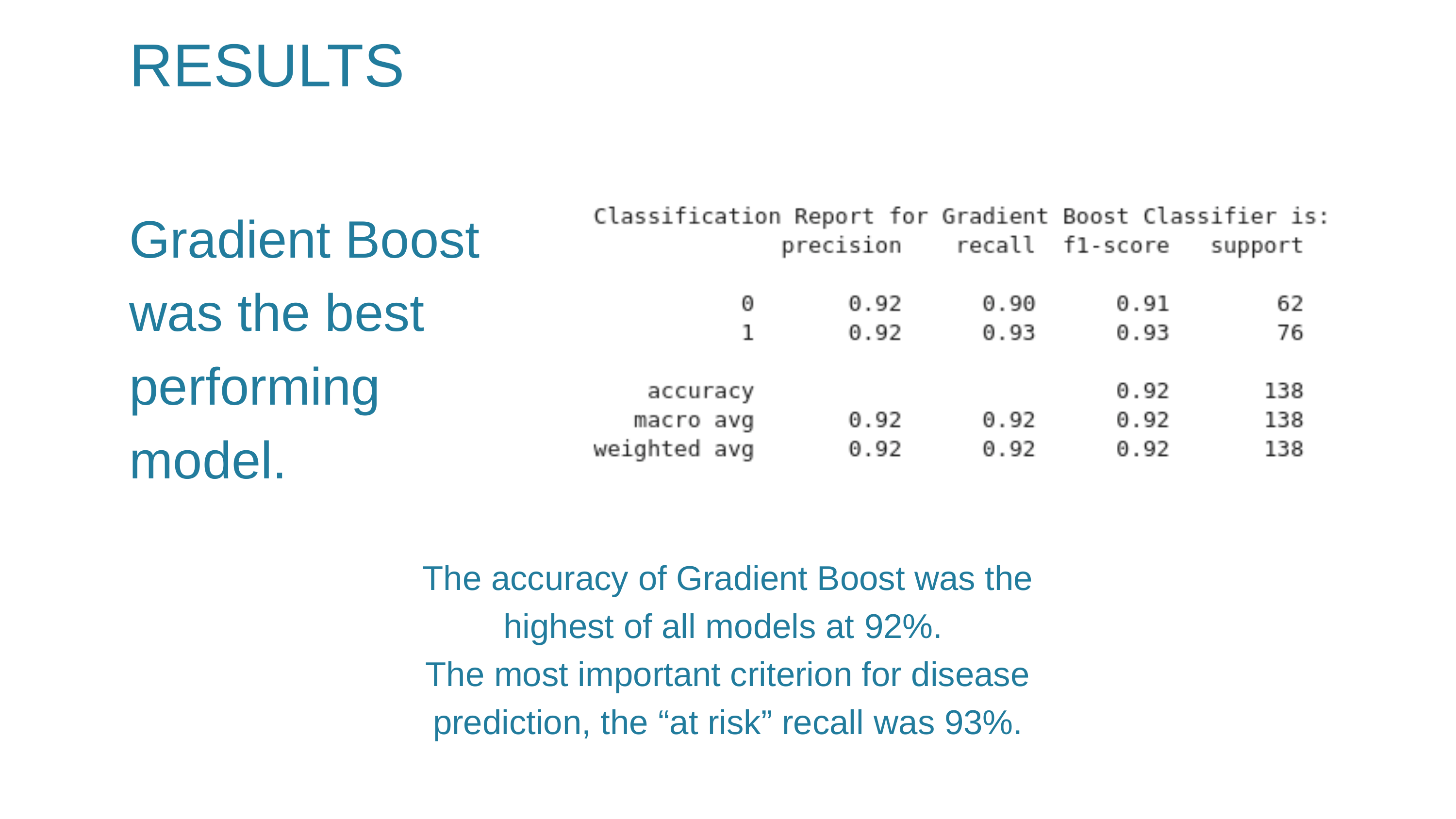

RESULTS

Gradient Boost was the best performing model.

The accuracy of Gradient Boost was the highest of all models at 92%.
The most important criterion for disease prediction, the “at risk” recall was 93%.